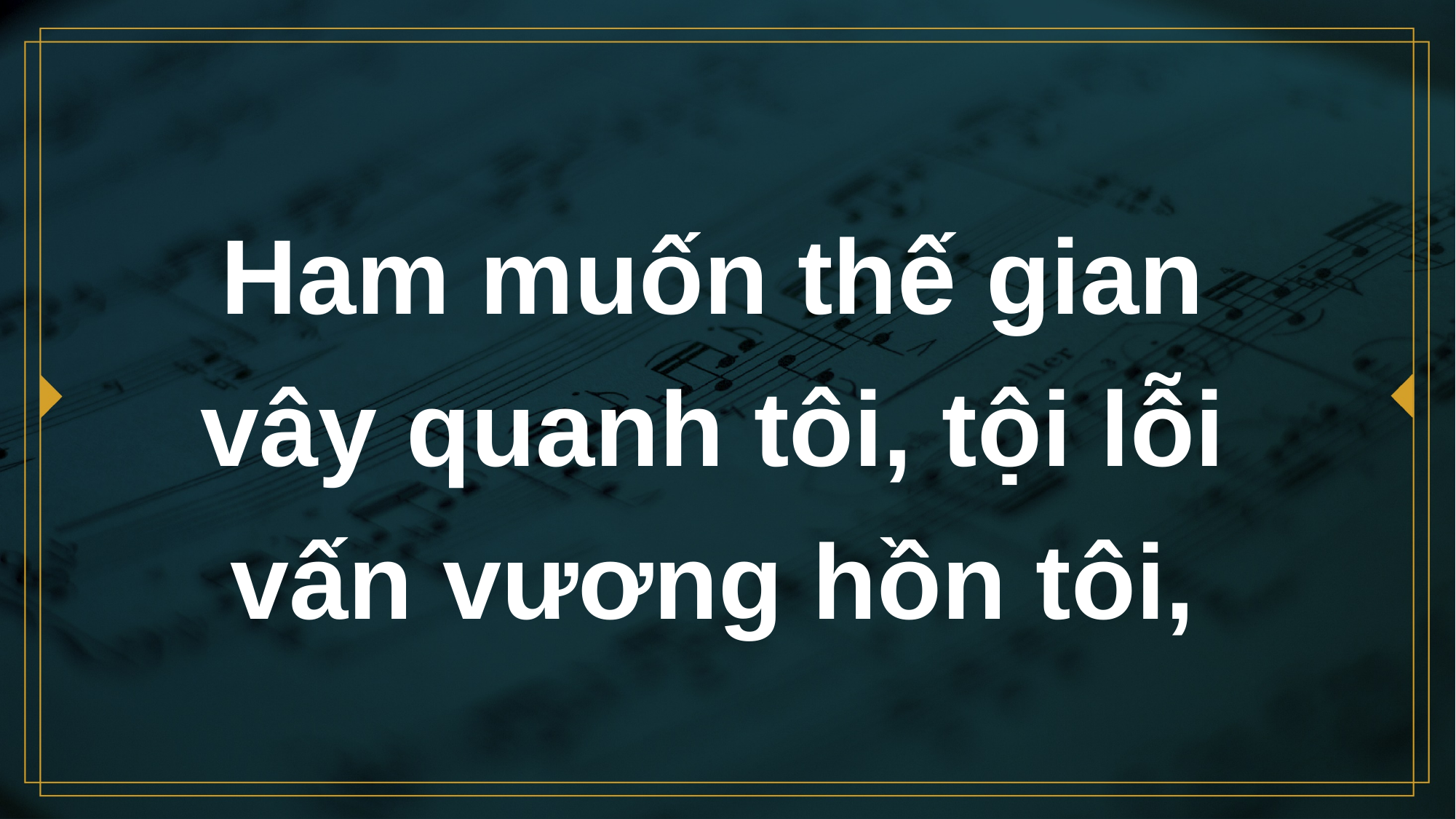

# Ham muốn thế gian vây quanh tôi, tội lỗi vấn vương hồn tôi,